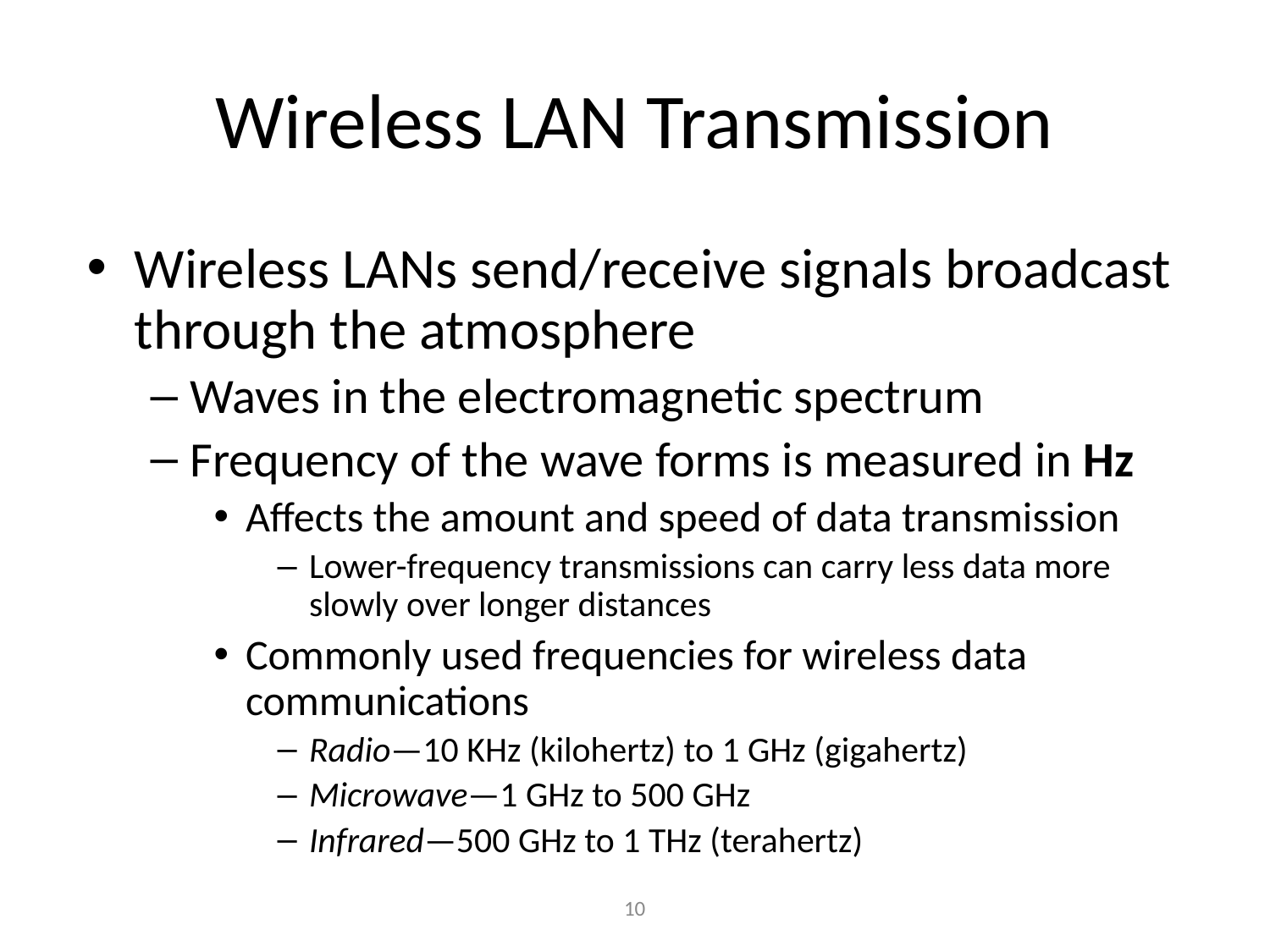

# Wireless LAN Transmission
Wireless LANs send/receive signals broadcast through the atmosphere
Waves in the electromagnetic spectrum
Frequency of the wave forms is measured in Hz
Affects the amount and speed of data transmission
Lower-frequency transmissions can carry less data more slowly over longer distances
Commonly used frequencies for wireless data communications
Radio—10 KHz (kilohertz) to 1 GHz (gigahertz)
Microwave—1 GHz to 500 GHz
Infrared—500 GHz to 1 THz (terahertz)

10